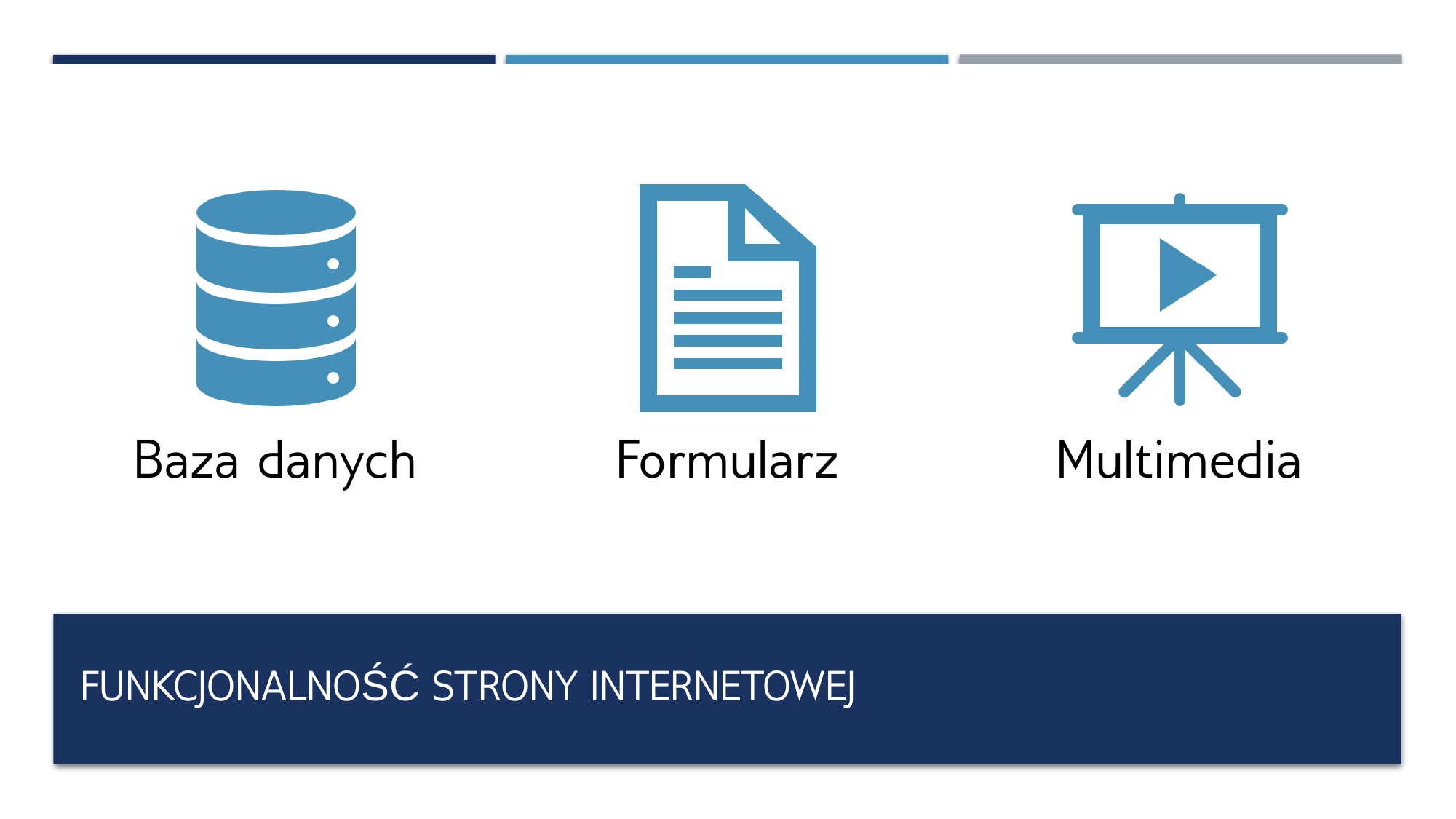

Baza danych
Formularz
Multimedia

# Funkcjonalność strony internetowej